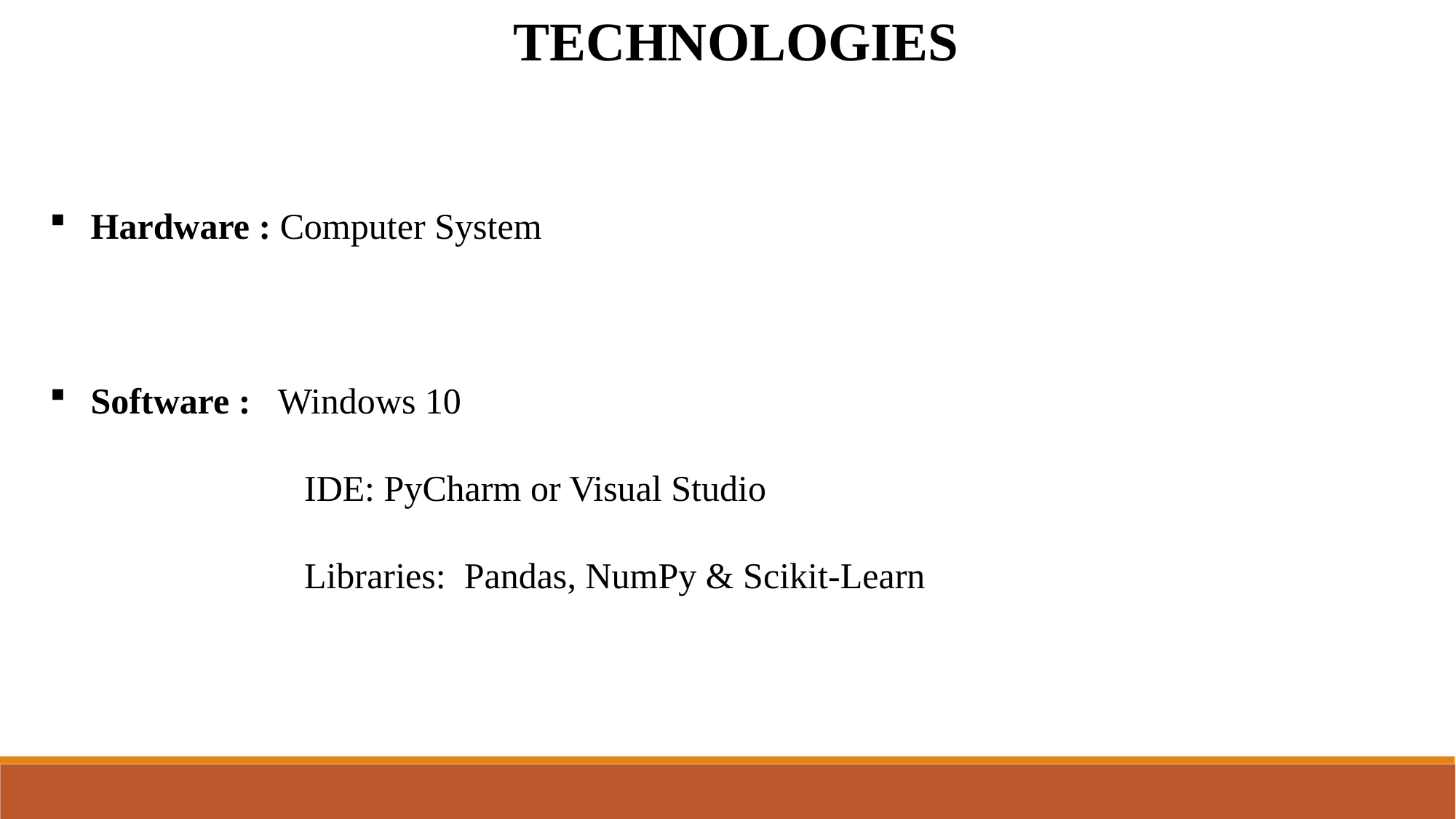

TECHNOLOGIES

Hardware : Computer System

Software :   Windows 10
                            IDE: PyCharm or Visual Studio
                            Libraries:  Pandas, NumPy & Scikit-Learn